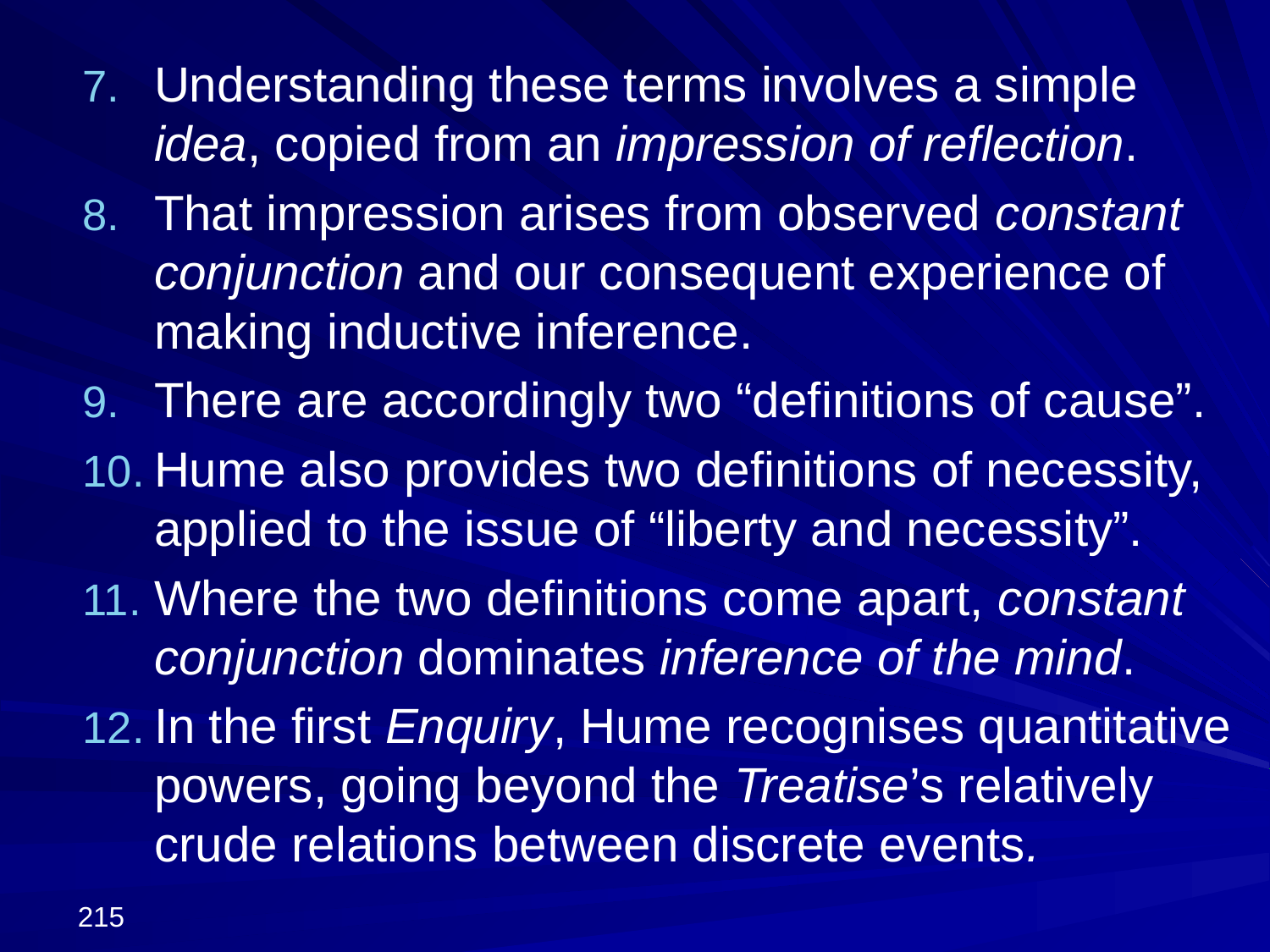

Understanding these terms involves a simple idea, copied from an impression of reflection.
That impression arises from observed constant conjunction and our consequent experience of making inductive inference.
There are accordingly two “definitions of cause”.
Hume also provides two definitions of necessity, applied to the issue of “liberty and necessity”.
Where the two definitions come apart, constant conjunction dominates inference of the mind.
In the first Enquiry, Hume recognises quantitative powers, going beyond the Treatise’s relatively crude relations between discrete events.

215